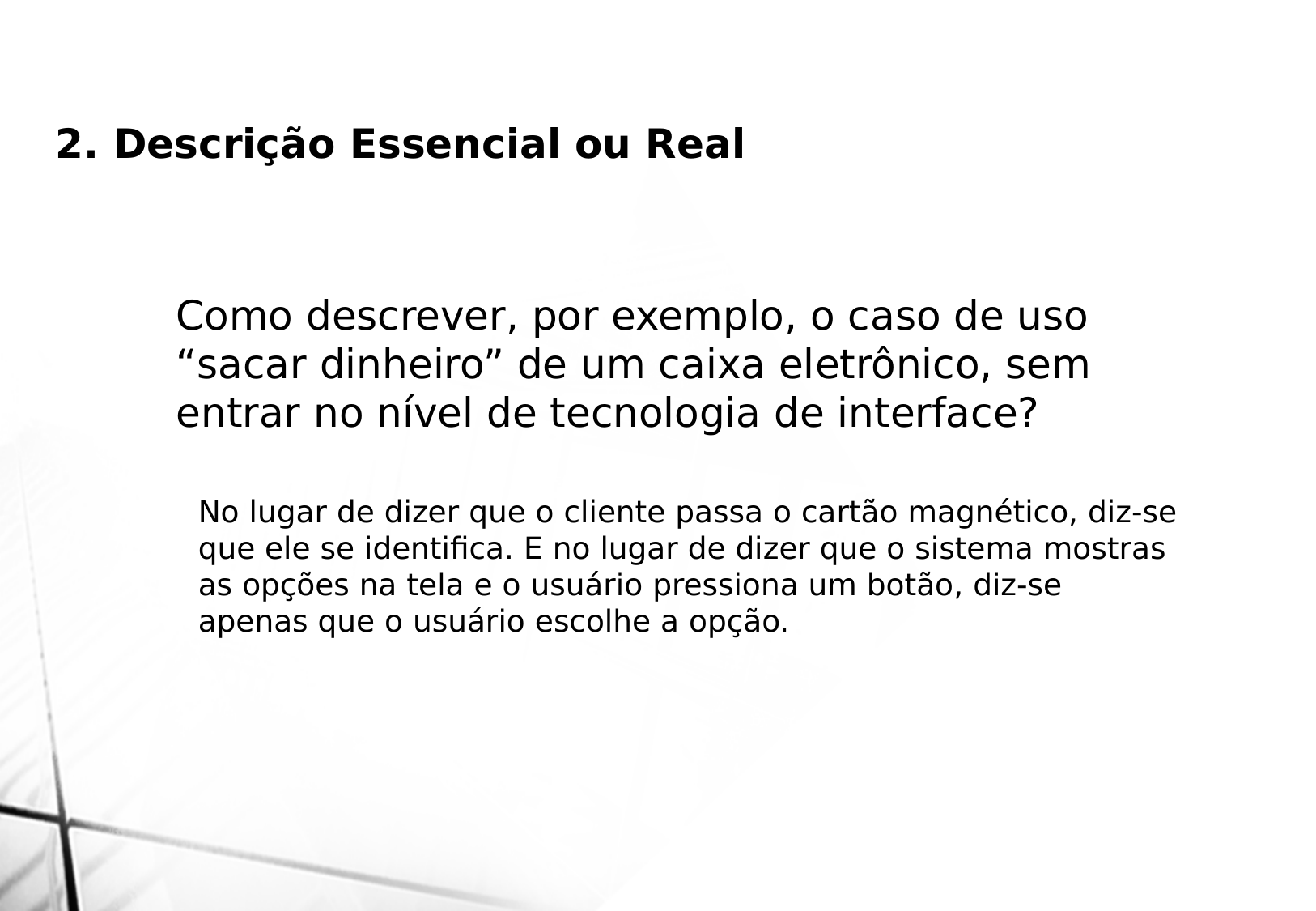

2. Descrição Essencial ou Real
Como descrever, por exemplo, o caso de uso “sacar dinheiro” de um caixa eletrônico, sem entrar no nível de tecnologia de interface?
No lugar de dizer que o cliente passa o cartão magnético, diz-se que ele se identifica. E no lugar de dizer que o sistema mostras as opções na tela e o usuário pressiona um botão, diz-se apenas que o usuário escolhe a opção.